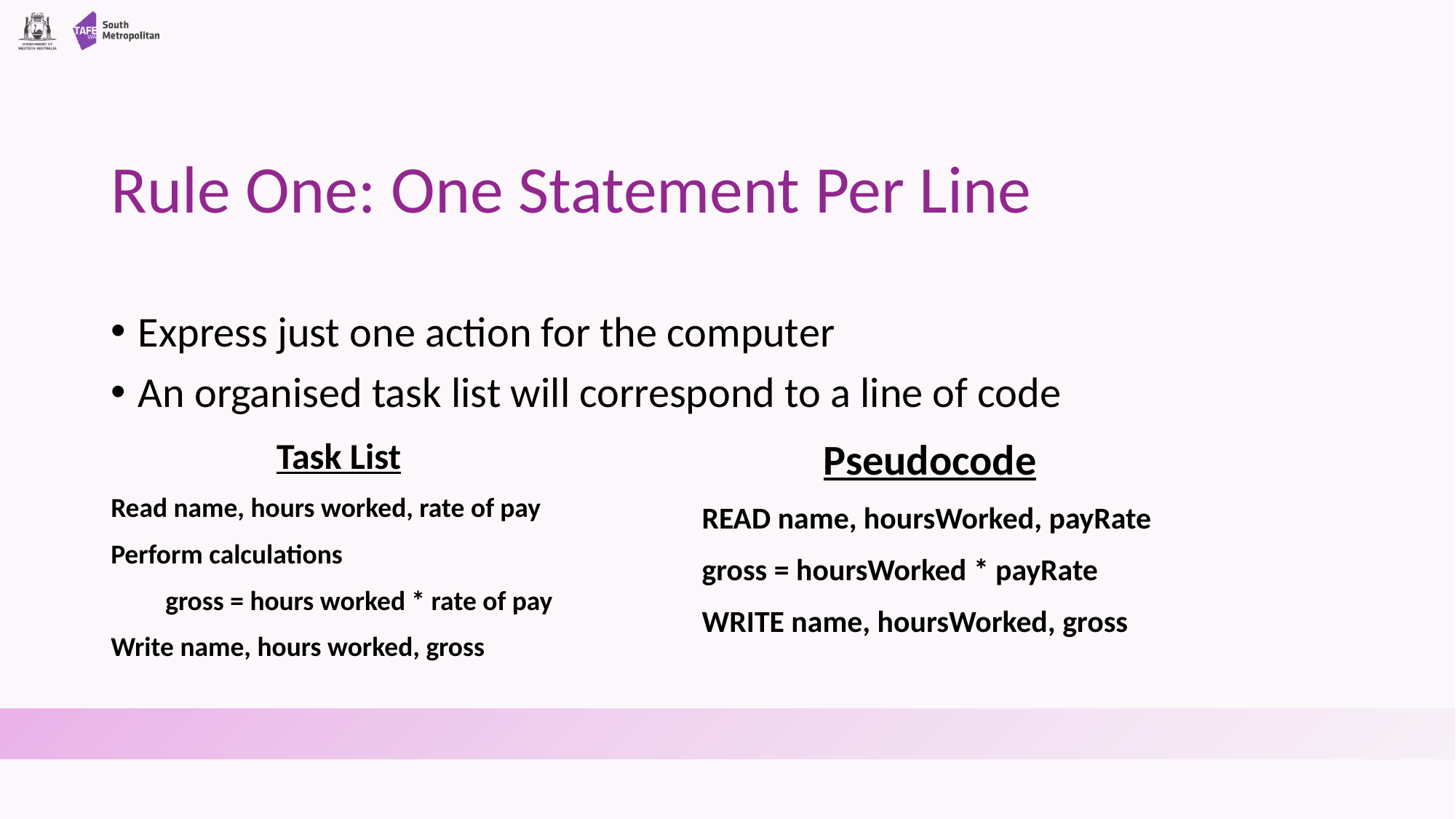

# Rule One: One Statement Per Line
Express just one action for the computer
An organised task list will correspond to a line of code
Task List
Read name, hours worked, rate of pay
Perform calculations
gross = hours worked * rate of pay
Write name, hours worked, gross
Pseudocode
READ name, hoursWorked, payRate
gross = hoursWorked * payRate
WRITE name, hoursWorked, gross